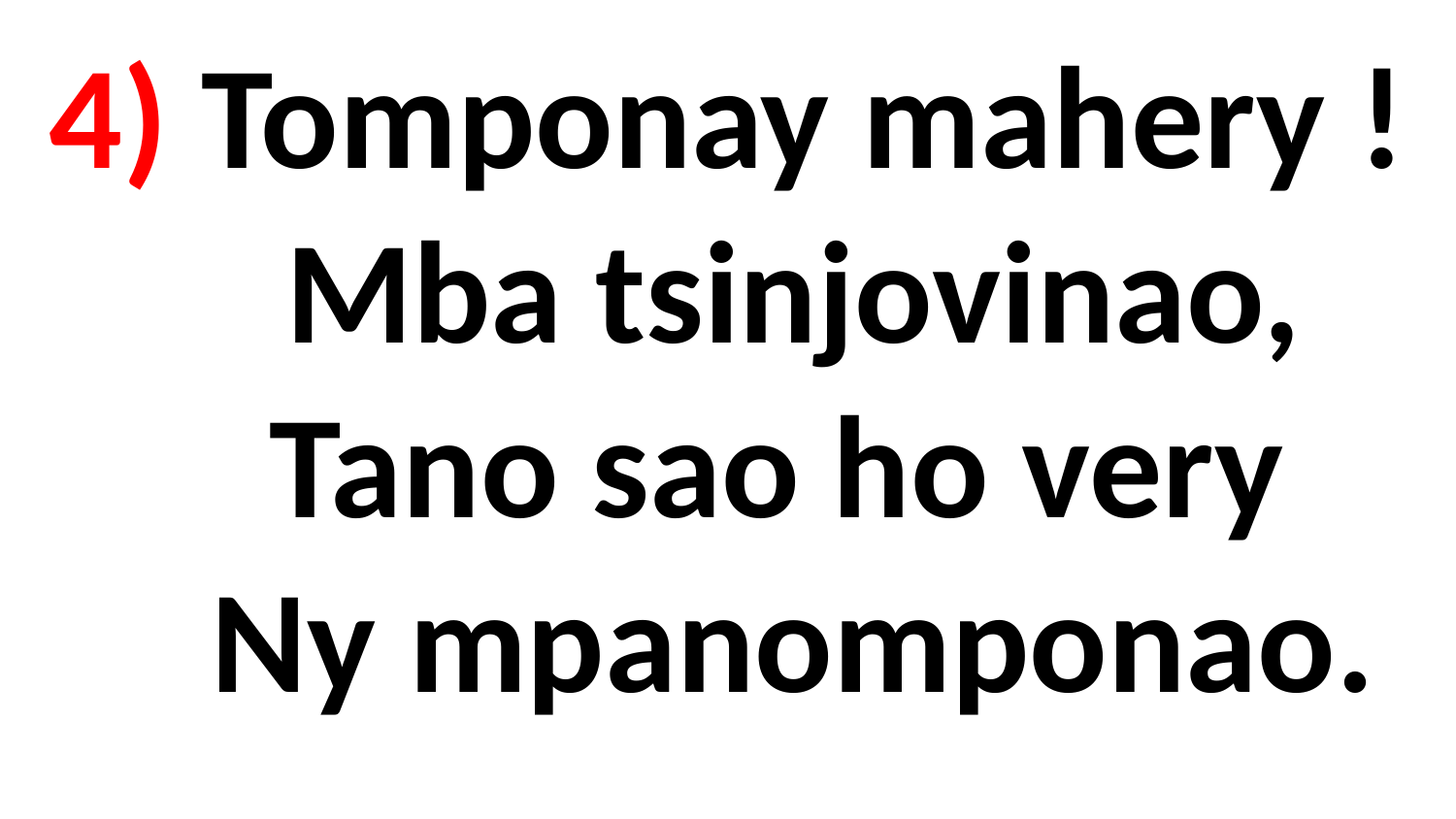

# 4) Tomponay mahery ! Mba tsinjovinao, Tano sao ho very Ny mpanomponao.